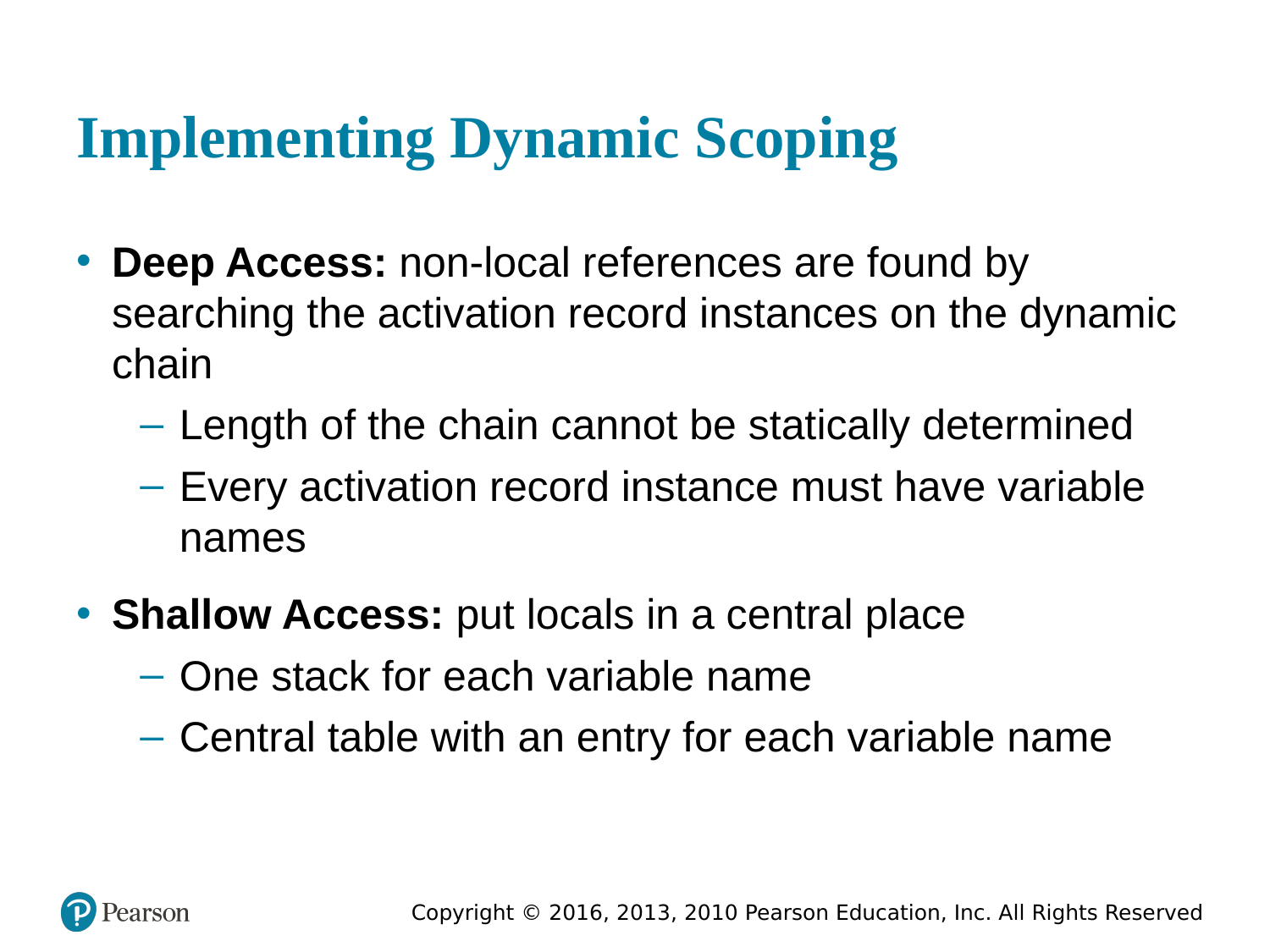

# Implementing Dynamic Scoping
Deep Access: non-local references are found by searching the activation record instances on the dynamic chain
Length of the chain cannot be statically determined
Every activation record instance must have variable names
Shallow Access: put locals in a central place
One stack for each variable name
Central table with an entry for each variable name